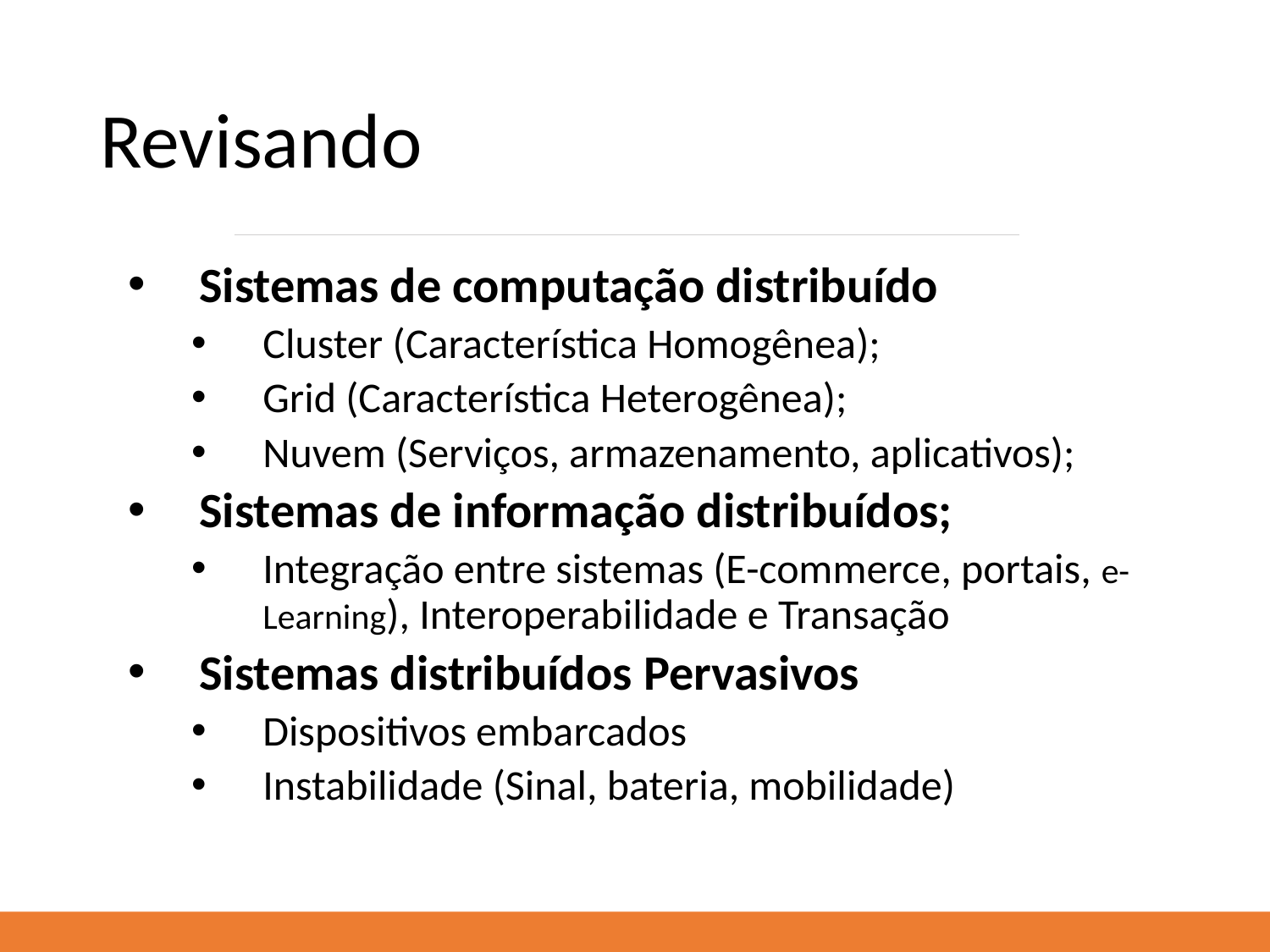

# Revisando
Sistemas de computação distribuído
Cluster (Característica Homogênea);
Grid (Característica Heterogênea);
Nuvem (Serviços, armazenamento, aplicativos);
Sistemas de informação distribuídos;
Integração entre sistemas (E-commerce, portais, e-Learning), Interoperabilidade e Transação
Sistemas distribuídos Pervasivos
Dispositivos embarcados
Instabilidade (Sinal, bateria, mobilidade)